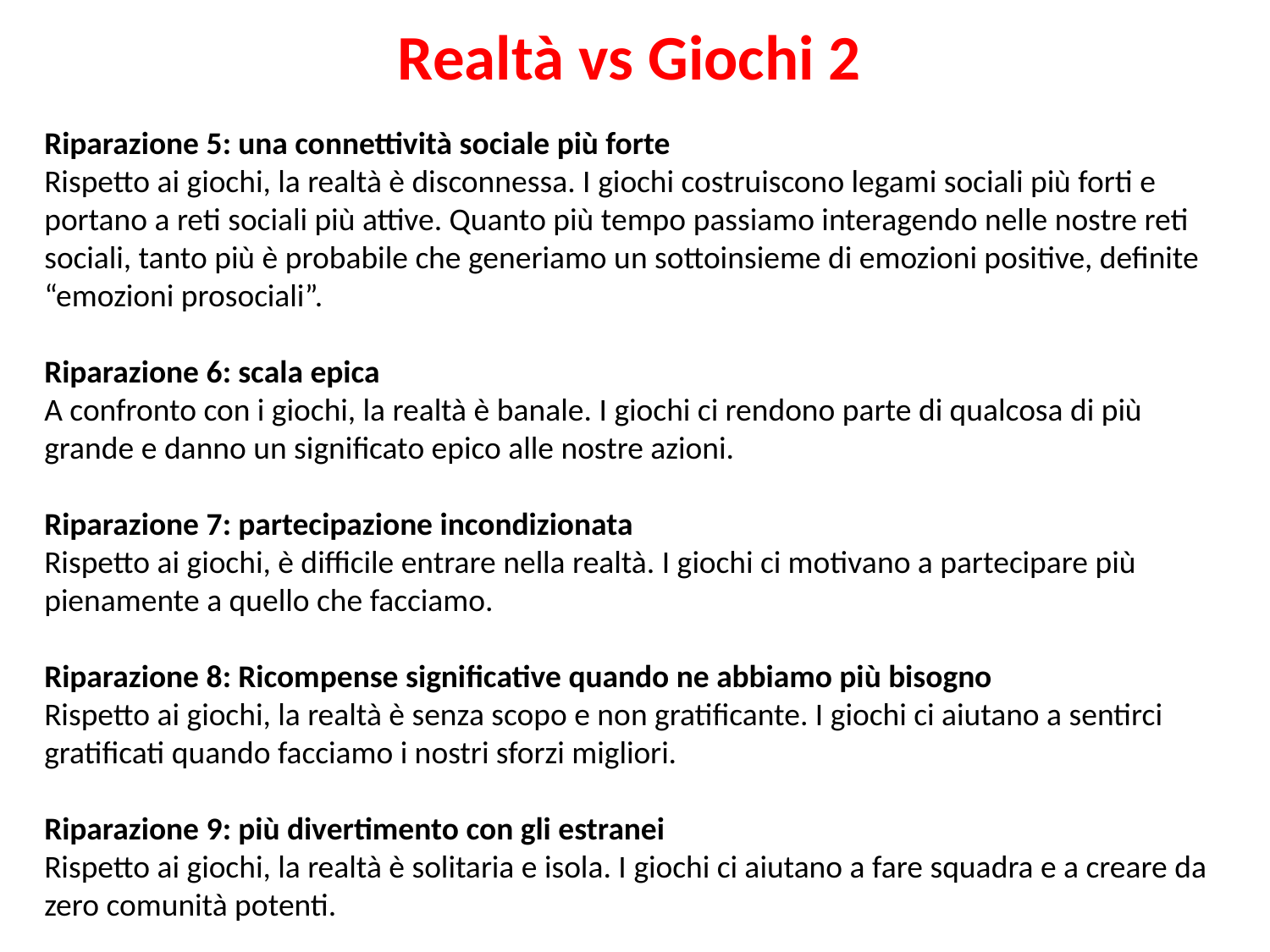

Realtà vs Giochi 2

Riparazione 5: una connettività sociale più forte
Rispetto ai giochi, la realtà è disconnessa. I giochi costruiscono legami sociali più forti e portano a reti sociali più attive. Quanto più tempo passiamo interagendo nelle nostre reti sociali, tanto più è probabile che generiamo un sottoinsieme di emozioni positive, definite “emozioni prosociali”.

Riparazione 6: scala epica
A confronto con i giochi, la realtà è banale. I giochi ci rendono parte di qualcosa di più grande e danno un significato epico alle nostre azioni.

Riparazione 7: partecipazione incondizionata
Rispetto ai giochi, è difficile entrare nella realtà. I giochi ci motivano a partecipare più pienamente a quello che facciamo.

Riparazione 8: Ricompense significative quando ne abbiamo più bisogno
Rispetto ai giochi, la realtà è senza scopo e non gratificante. I giochi ci aiutano a sentirci gratificati quando facciamo i nostri sforzi migliori.

Riparazione 9: più divertimento con gli estranei
Rispetto ai giochi, la realtà è solitaria e isola. I giochi ci aiutano a fare squadra e a creare da zero comunità potenti.